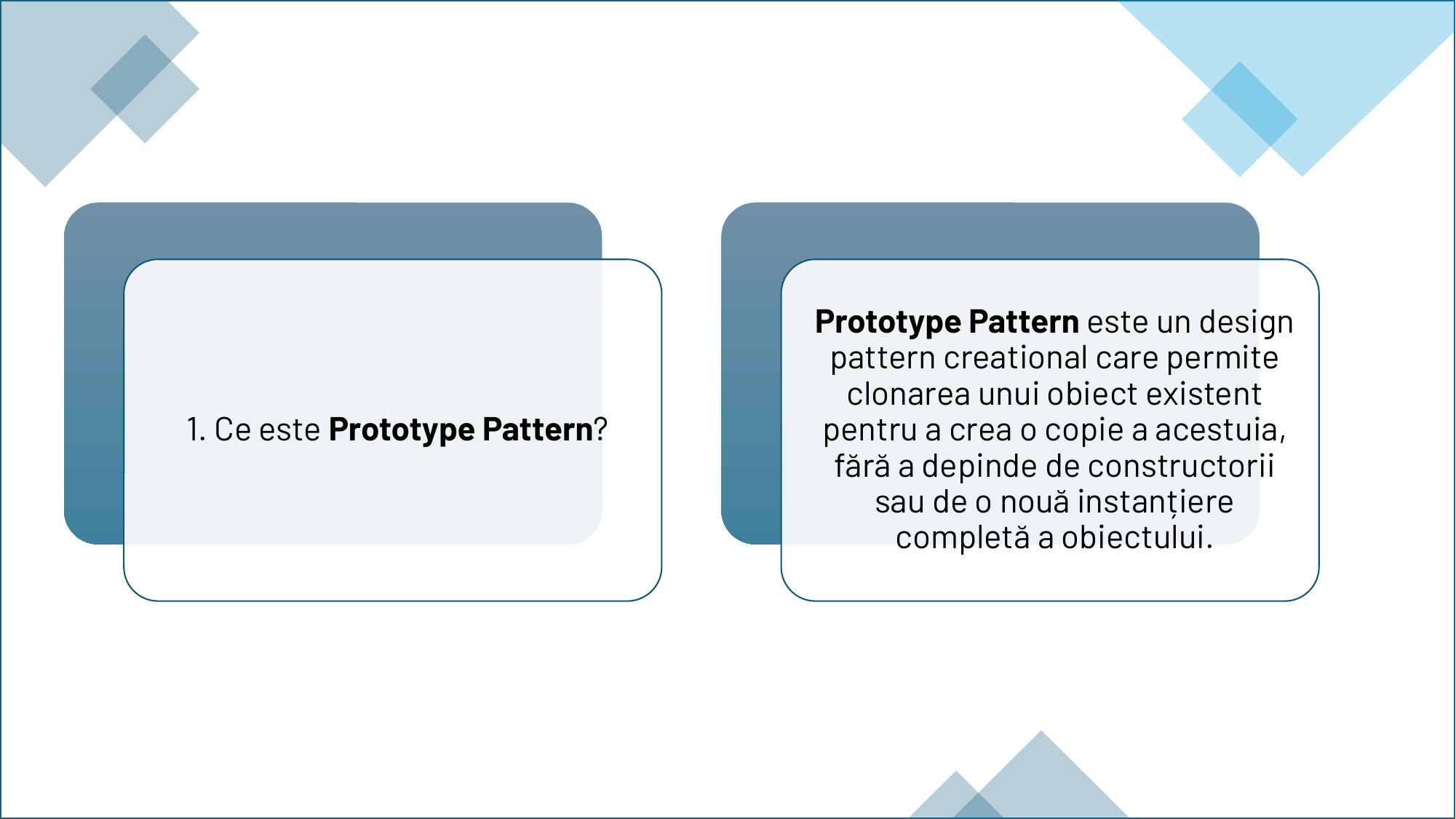

1. Ce este Prototype Pattern?
Prototype Pattern este un design pattern creational care permite clonarea unui obiect existent pentru a crea o copie a acestuia, fără a depinde de constructorii sau de o nouă instanțiere completă a obiectului.